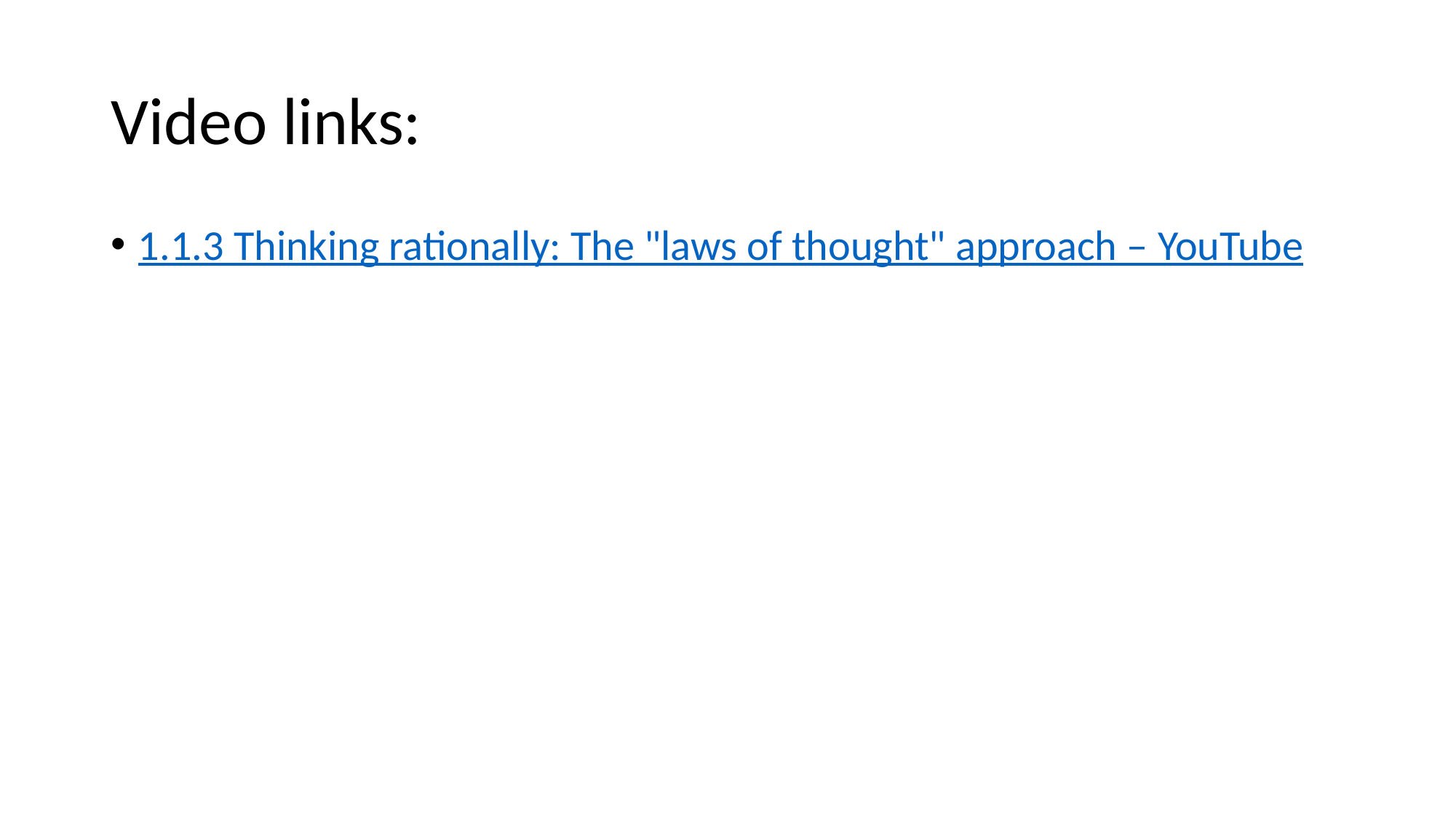

# Video links:
1.1.3 Thinking rationally: The "laws of thought" approach – YouTube